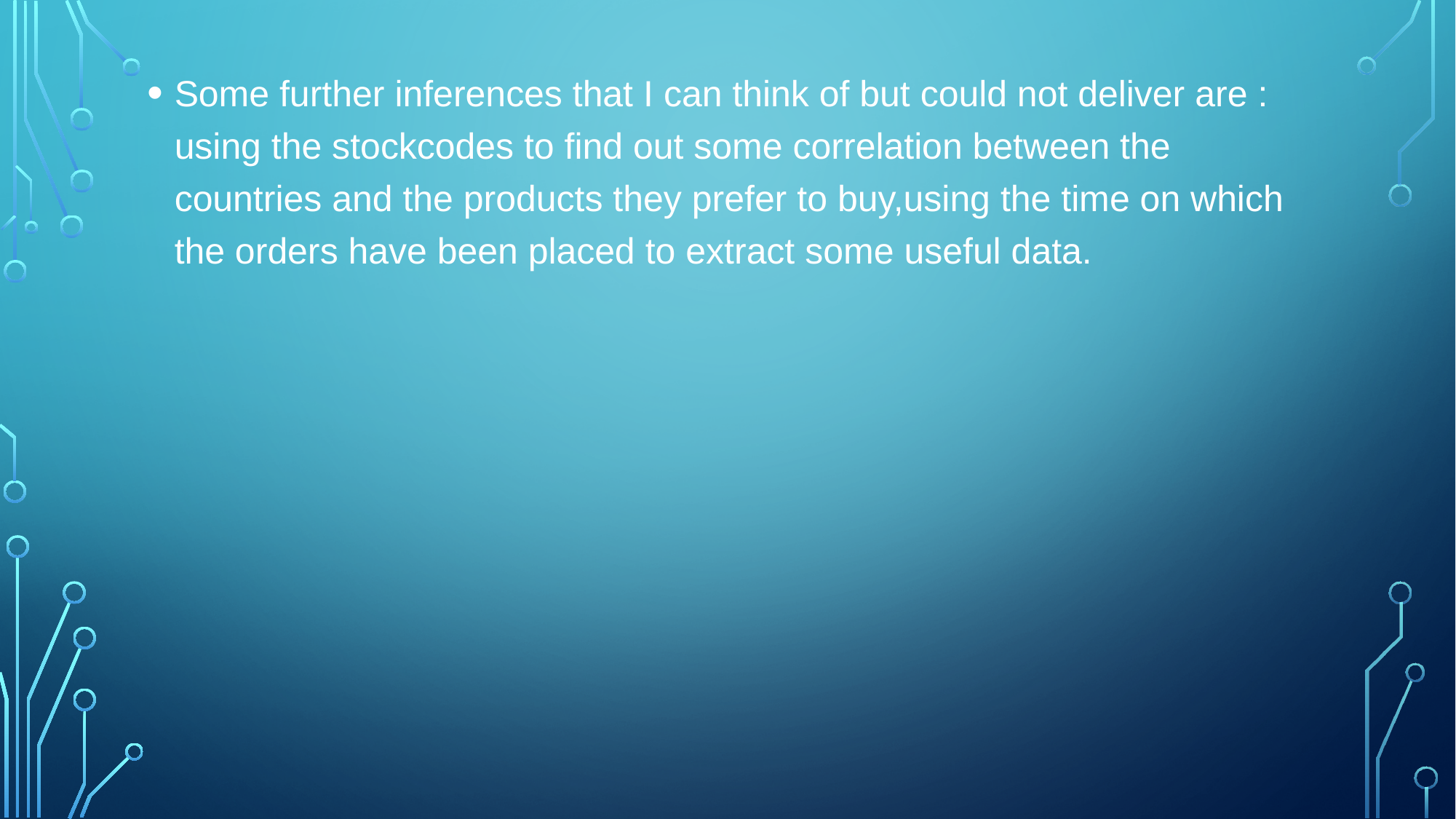

Some further inferences that I can think of but could not deliver are : using the stockcodes to find out some correlation between the countries and the products they prefer to buy,using the time on which the orders have been placed to extract some useful data.